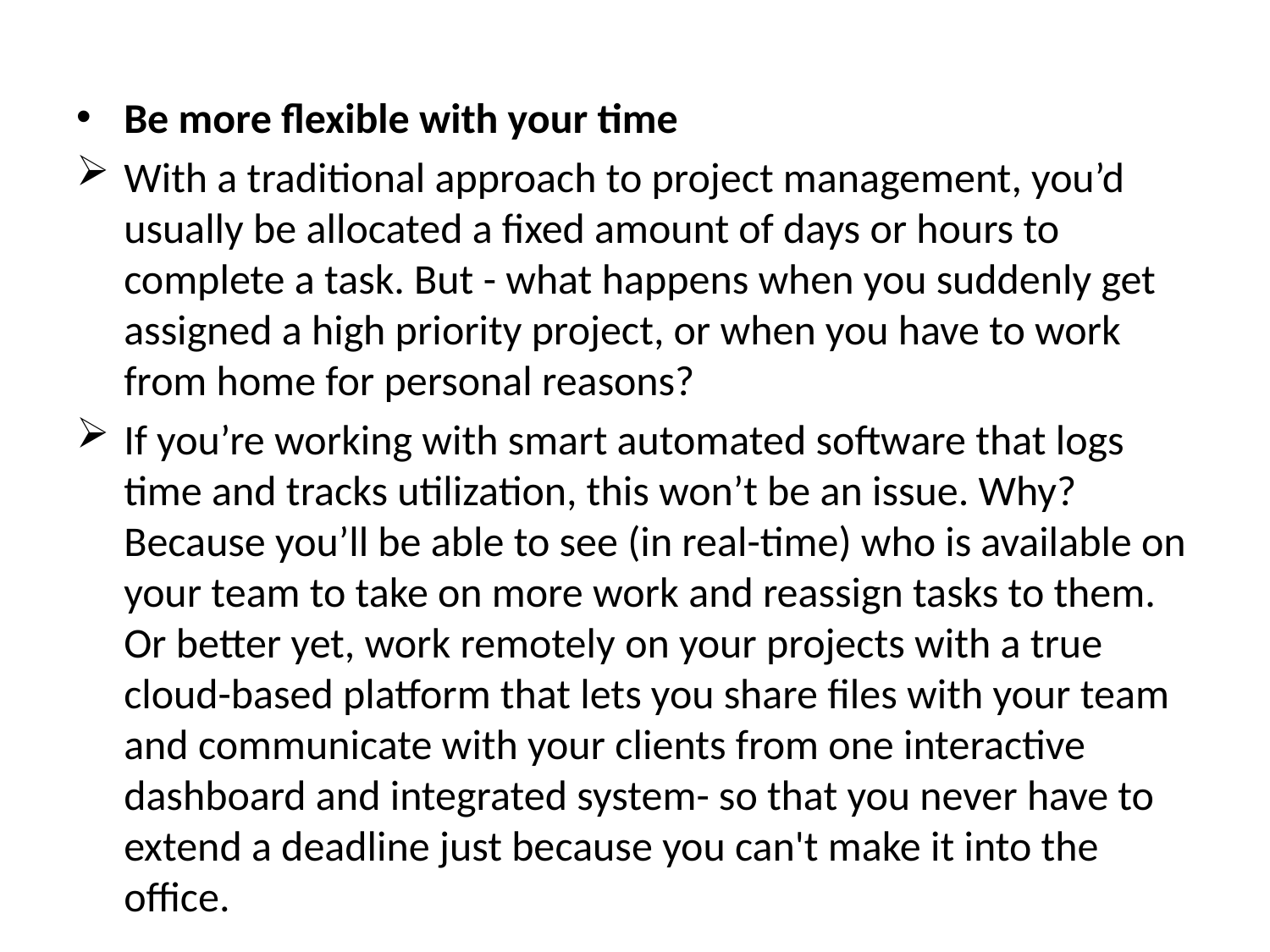

Be more flexible with your time
With a traditional approach to project management, you’d usually be allocated a fixed amount of days or hours to complete a task. But - what happens when you suddenly get assigned a high priority project, or when you have to work from home for personal reasons?
If you’re working with smart automated software that logs time and tracks utilization, this won’t be an issue. Why? Because you’ll be able to see (in real-time) who is available on your team to take on more work and reassign tasks to them. Or better yet, work remotely on your projects with a true cloud-based platform that lets you share files with your team and communicate with your clients from one interactive dashboard and integrated system- so that you never have to extend a deadline just because you can't make it into the office.